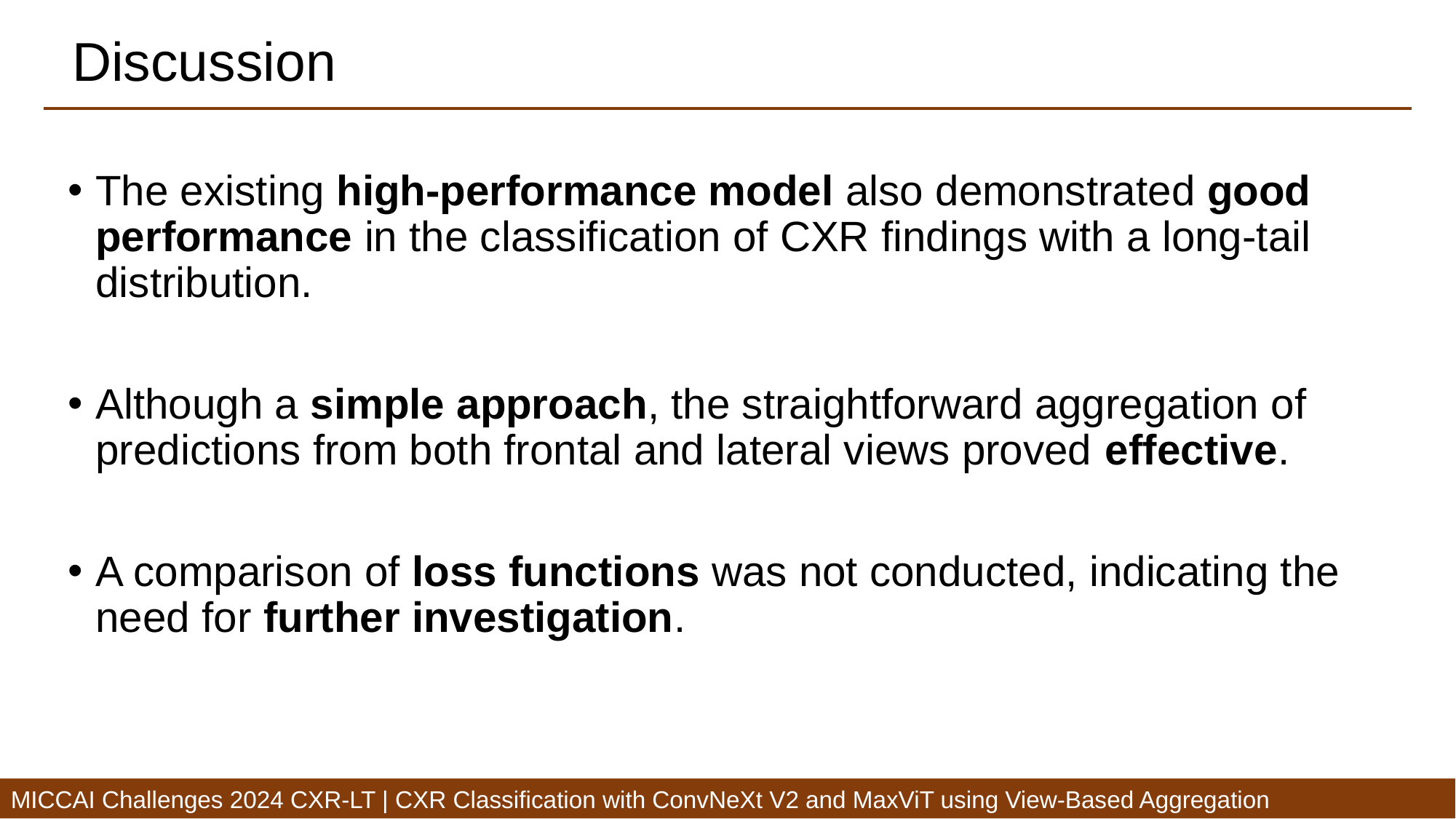

# Discussion
The existing high-performance model also demonstrated good performance in the classification of CXR findings with a long-tail distribution.

Although a simple approach, the straightforward aggregation of predictions from both frontal and lateral views proved effective.

A comparison of loss functions was not conducted, indicating the need for further investigation.
MICCAI Challenges 2024 CXR-LT | CXR Classification with ConvNeXt V2 and MaxViT using View-Based Aggregation